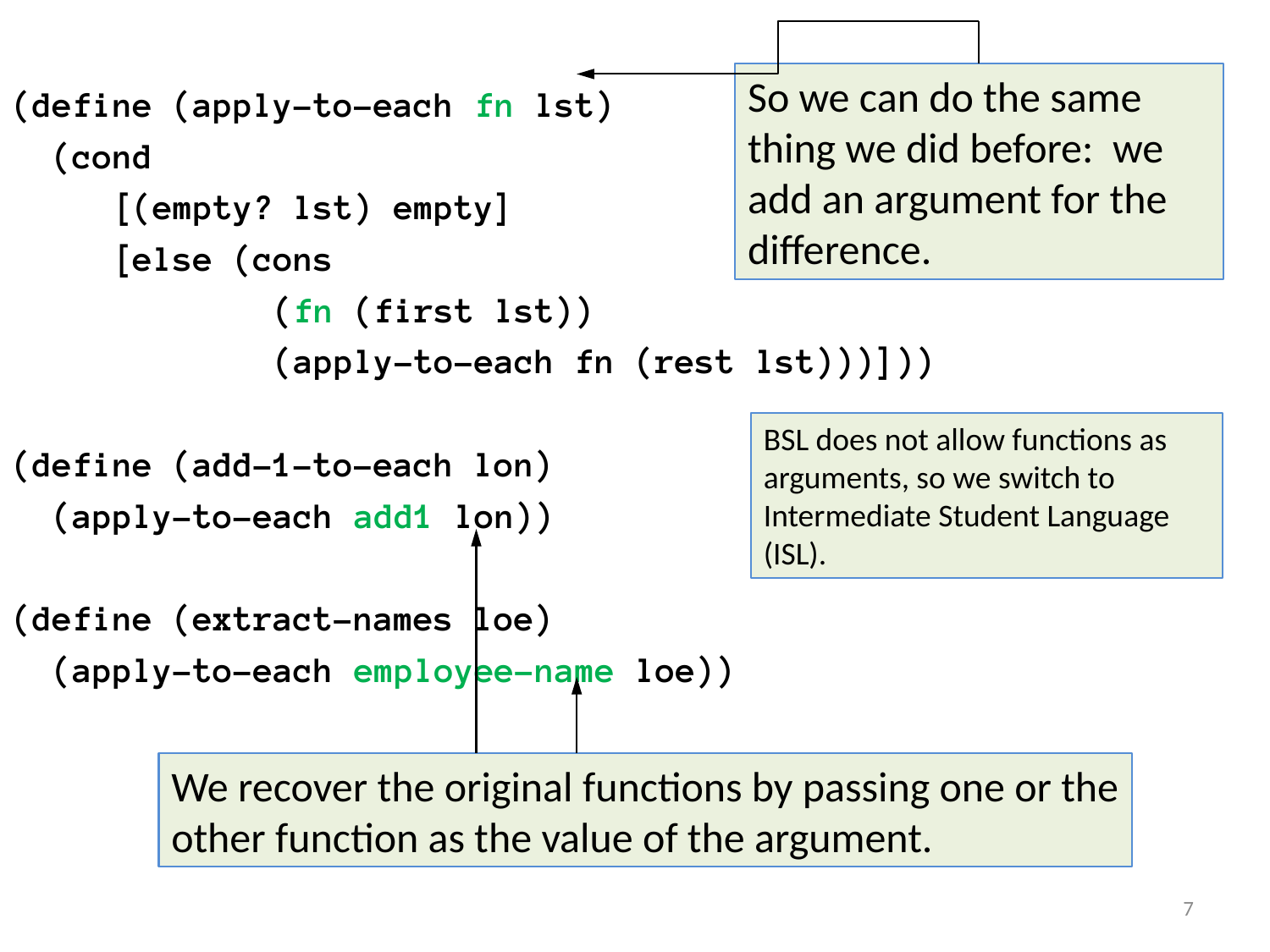

So we can do the same thing we did before:  we add an argument for the difference.
(define (apply-to-each fn lst)
  (cond
     [(empty? lst) empty]
     [else (cons
             (fn (first lst))
             (apply-to-each fn (rest lst)))]))

(define (add-1-to-each lon)
  (apply-to-each add1 lon))

(define (extract-names loe)
  (apply-to-each employee-name loe))
BSL does not allow functions as arguments, so we switch to Intermediate Student Language (ISL).
We recover the original functions by passing one or the other function as the value of the argument.
7